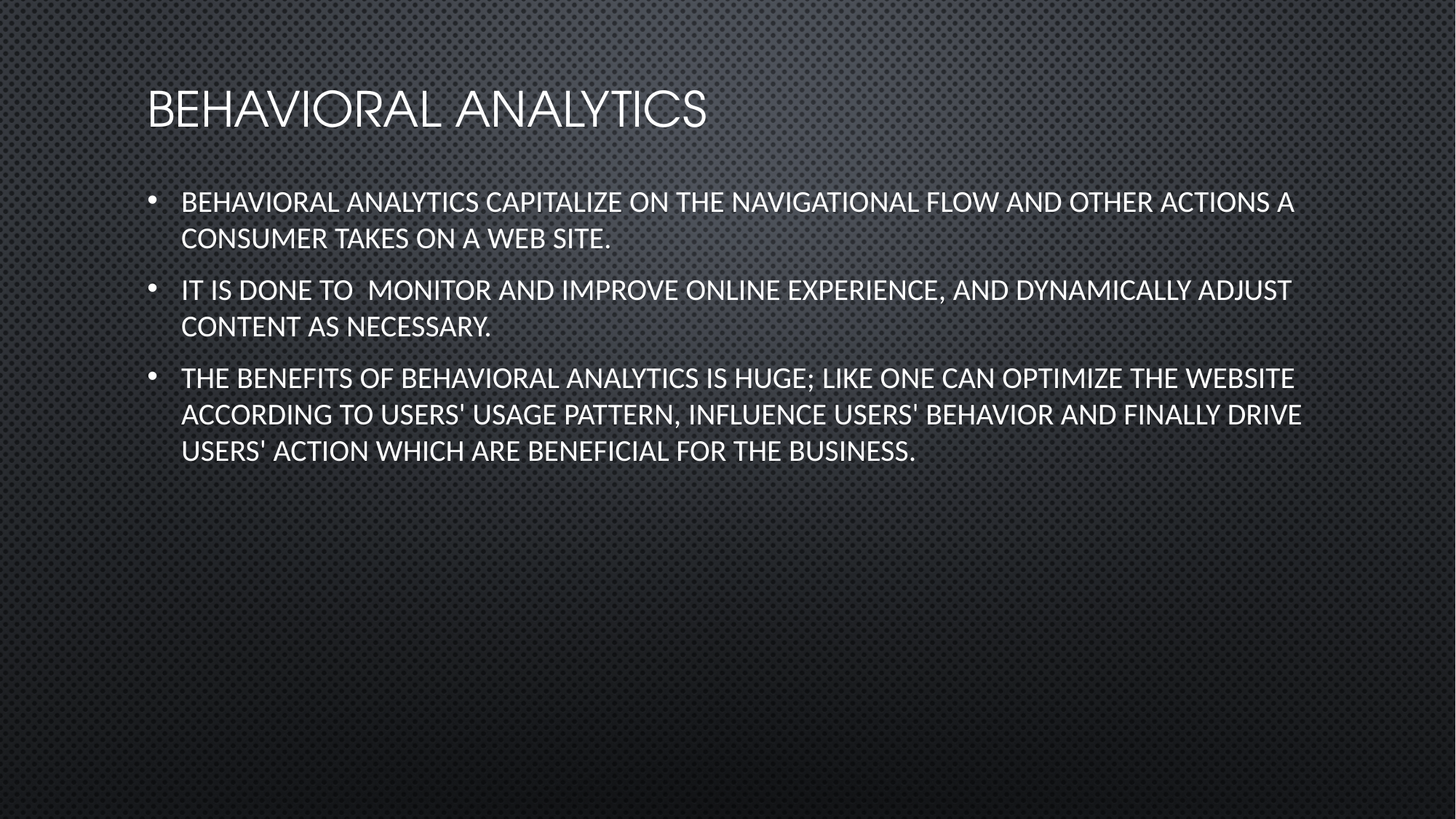

# Behavioral analytics
Behavioral analytics capitalize on the navigational flow and other actions a consumer takes on a web site.
It is done to  monitor and improve online experience, and dynamically adjust content as necessary.
The benefits of behavioral analytics is huge; like one can optimize the website according to users' usage pattern, influence users' behavior and finally drive users' action which are beneficial for the business.